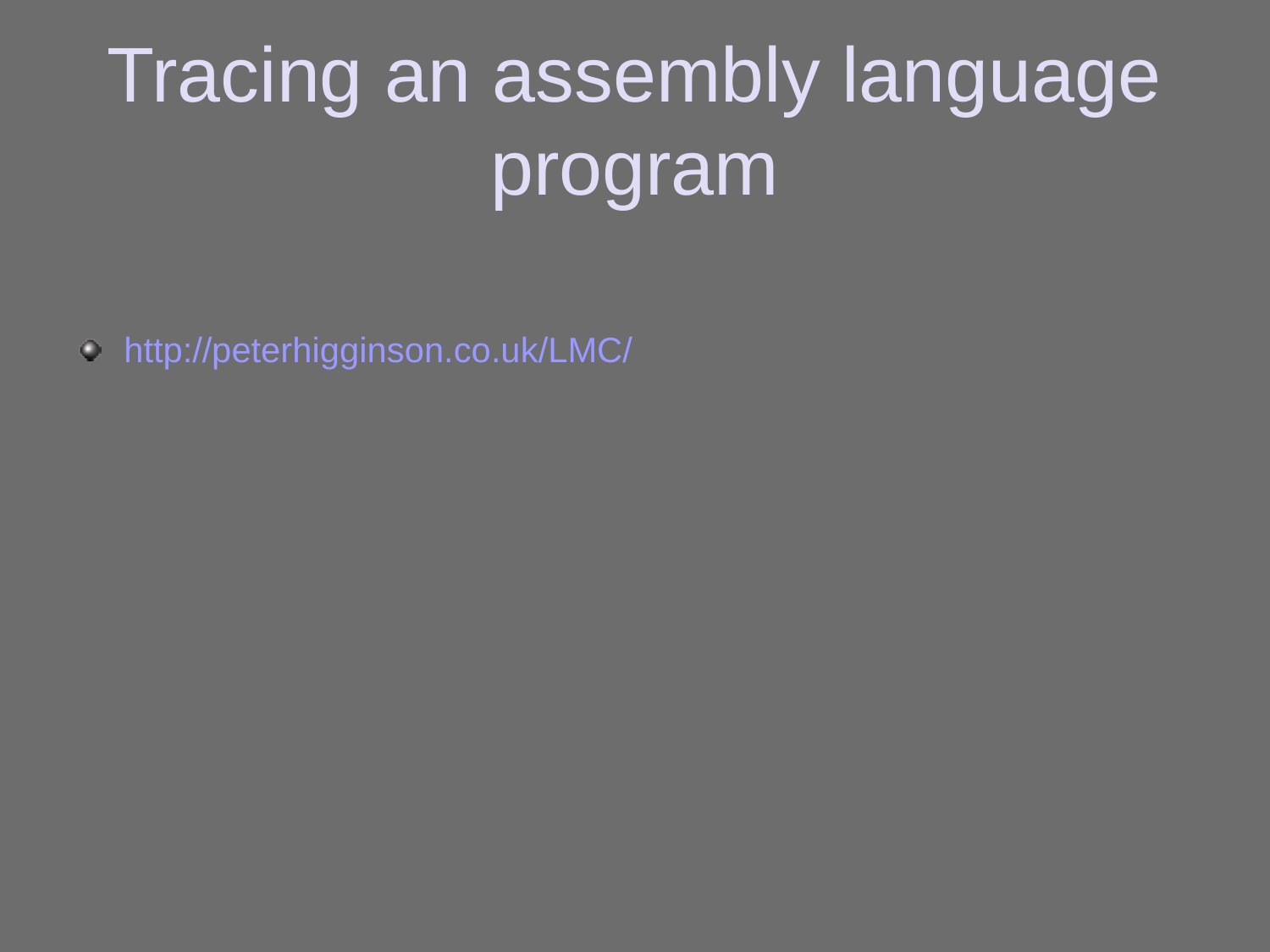

# Tracing an assembly language program

http://peterhigginson.co.uk/LMC/